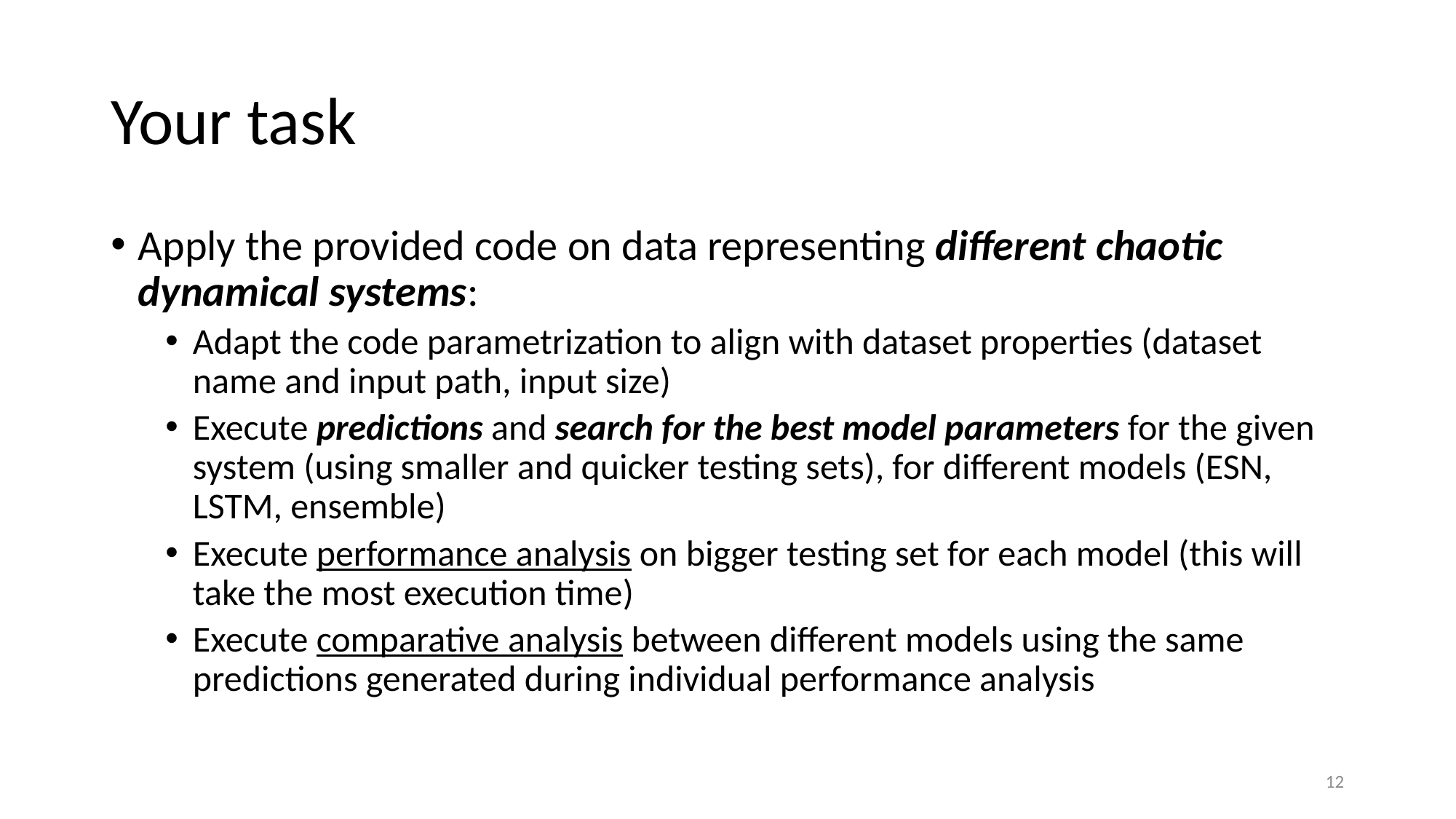

# Your task
Apply the provided code on data representing different chaotic dynamical systems:
Adapt the code parametrization to align with dataset properties (dataset name and input path, input size)
Execute predictions and search for the best model parameters for the given system (using smaller and quicker testing sets), for different models (ESN, LSTM, ensemble)
Execute performance analysis on bigger testing set for each model (this will take the most execution time)
Execute comparative analysis between different models using the same predictions generated during individual performance analysis
12